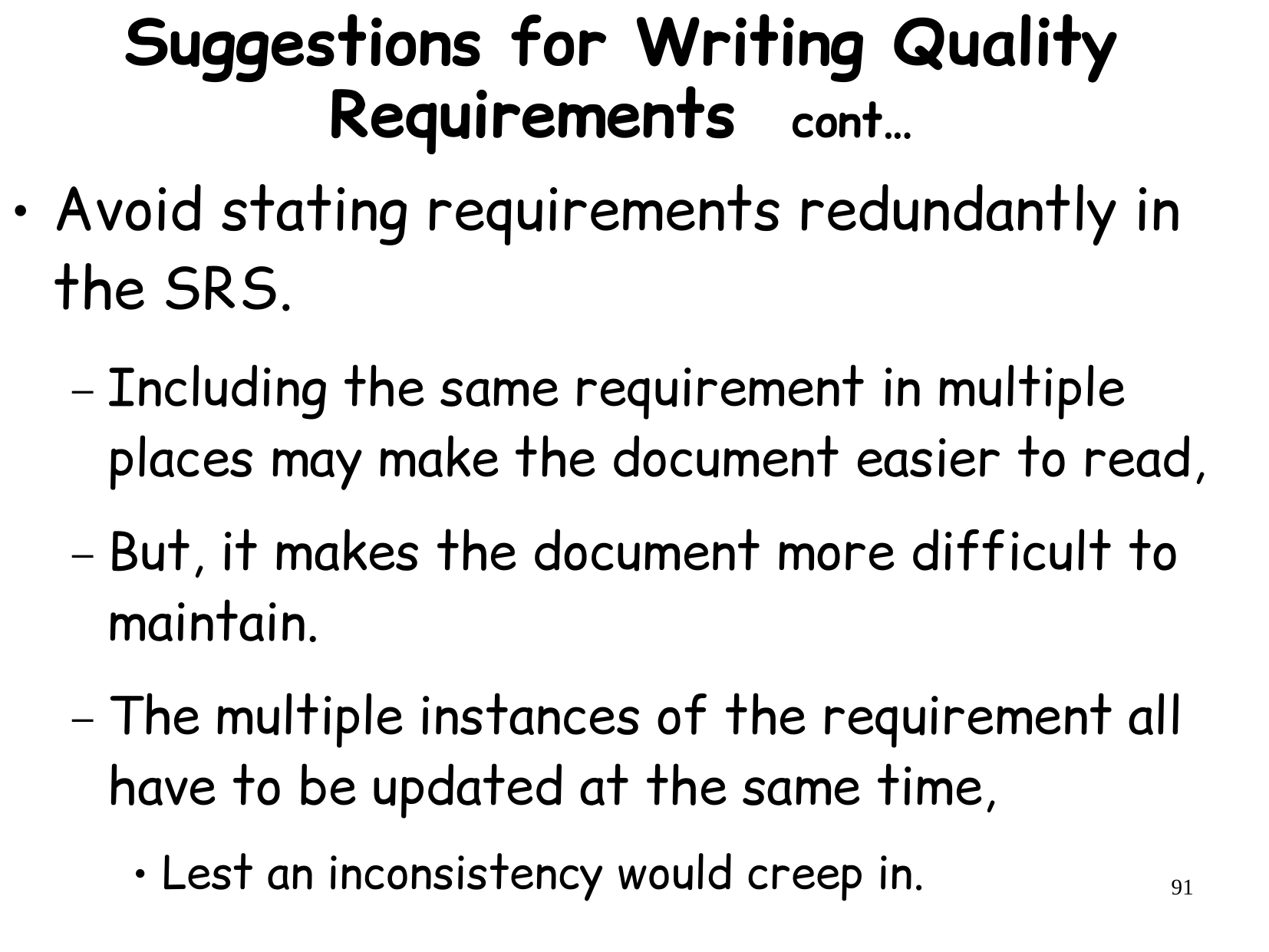

# Suggestions for Writing Quality Requirements  cont…
Avoid stating requirements redundantly in the SRS.
Including the same requirement in multiple places may make the document easier to read,
But, it makes the document more difficult to maintain.
The multiple instances of the requirement all have to be updated at the same time,
Lest an inconsistency would creep in.